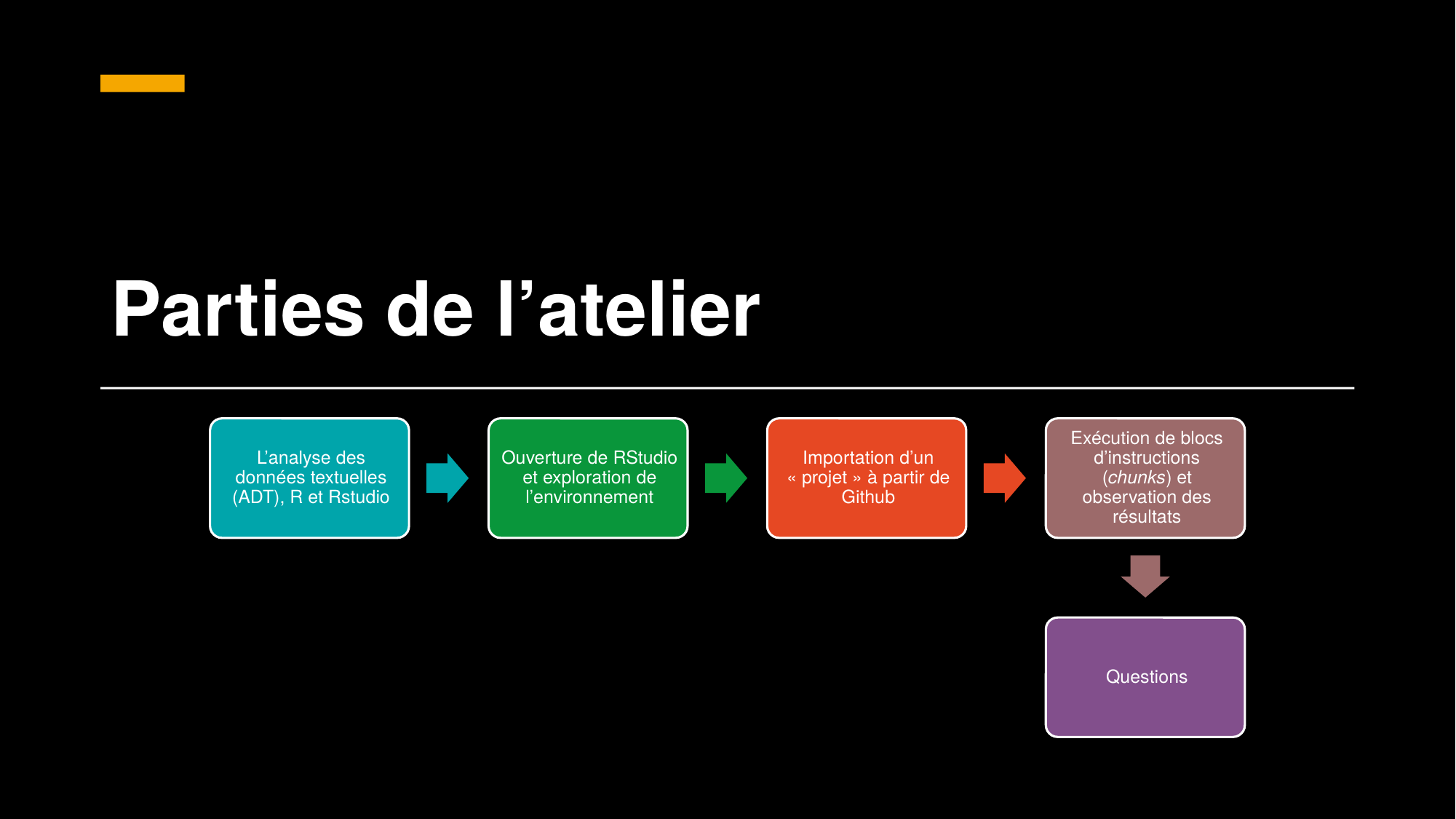

# Parties de l’atelier

L’analyse des données textuelles (ADT), R et Rstudio

Ouverture de RStudio et exploration de l’environnement

Importation d’un « projet » à partir de Github

Exécution de blocs d’instructions (chunks) et observation des résultats

Questions